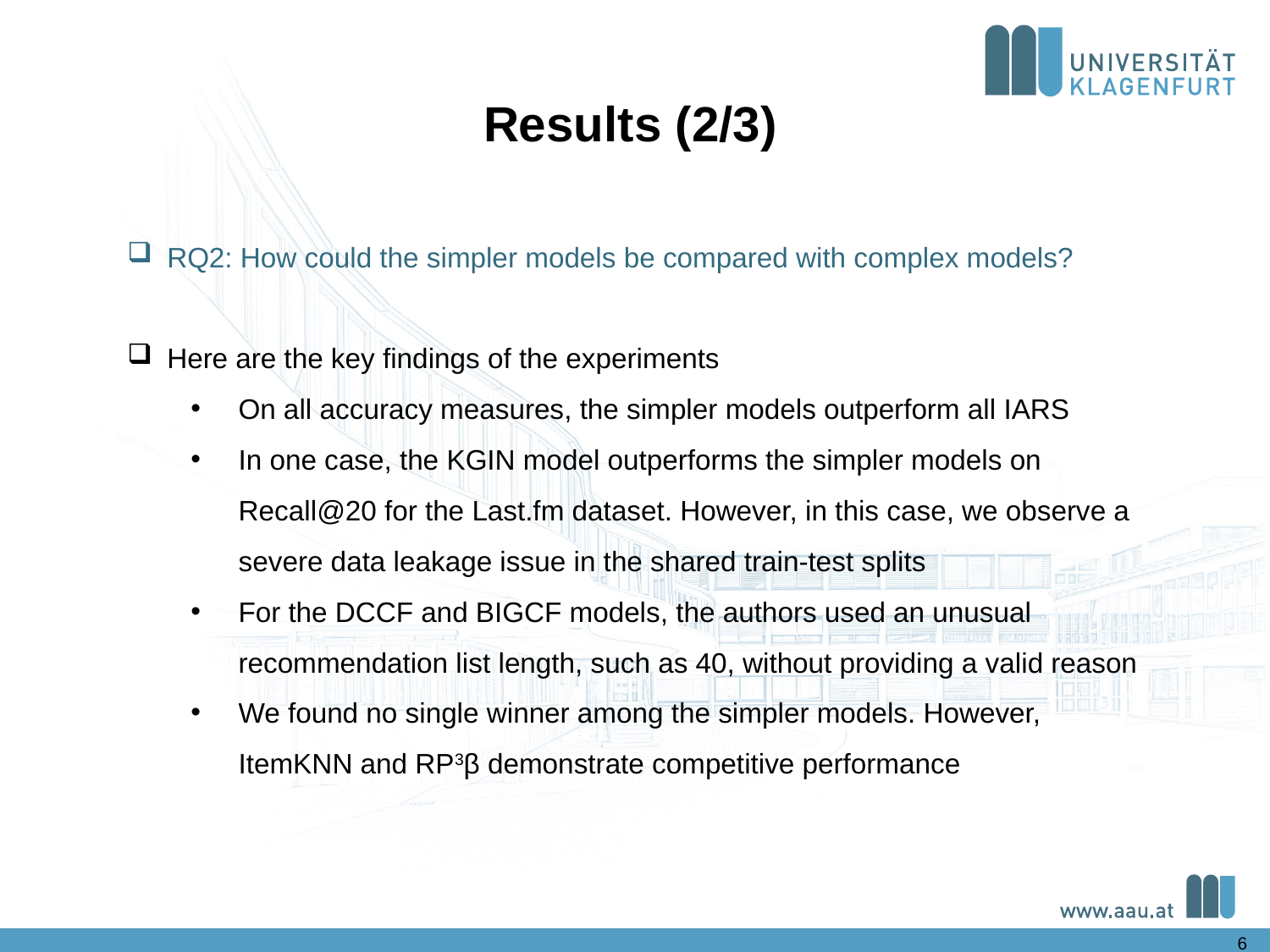

Results (2/3)
RQ2: How could the simpler models be compared with complex models?

Here are the key findings of the experiments
On all accuracy measures, the simpler models outperform all IARS
In one case, the KGIN model outperforms the simpler models on Recall@20 for the Last.fm dataset. However, in this case, we observe a severe data leakage issue in the shared train-test splits
For the DCCF and BIGCF models, the authors used an unusual recommendation list length, such as 40, without providing a valid reason
We found no single winner among the simpler models. However, ItemKNN and RP3β demonstrate competitive performance
6